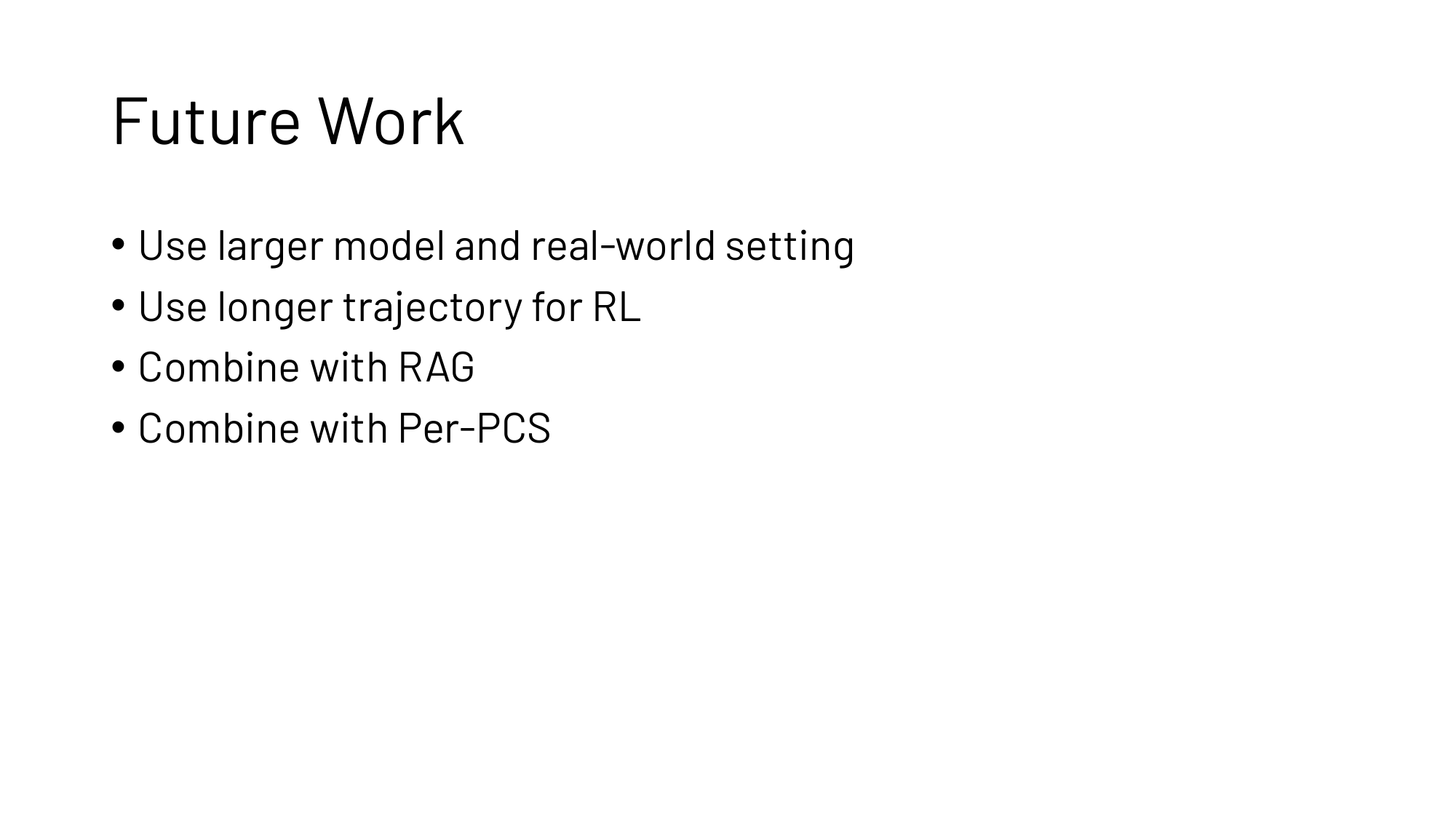

# Future Work
Use larger model and real-world setting
Use longer trajectory for RL
Combine with RAG
Combine with Per-PCS